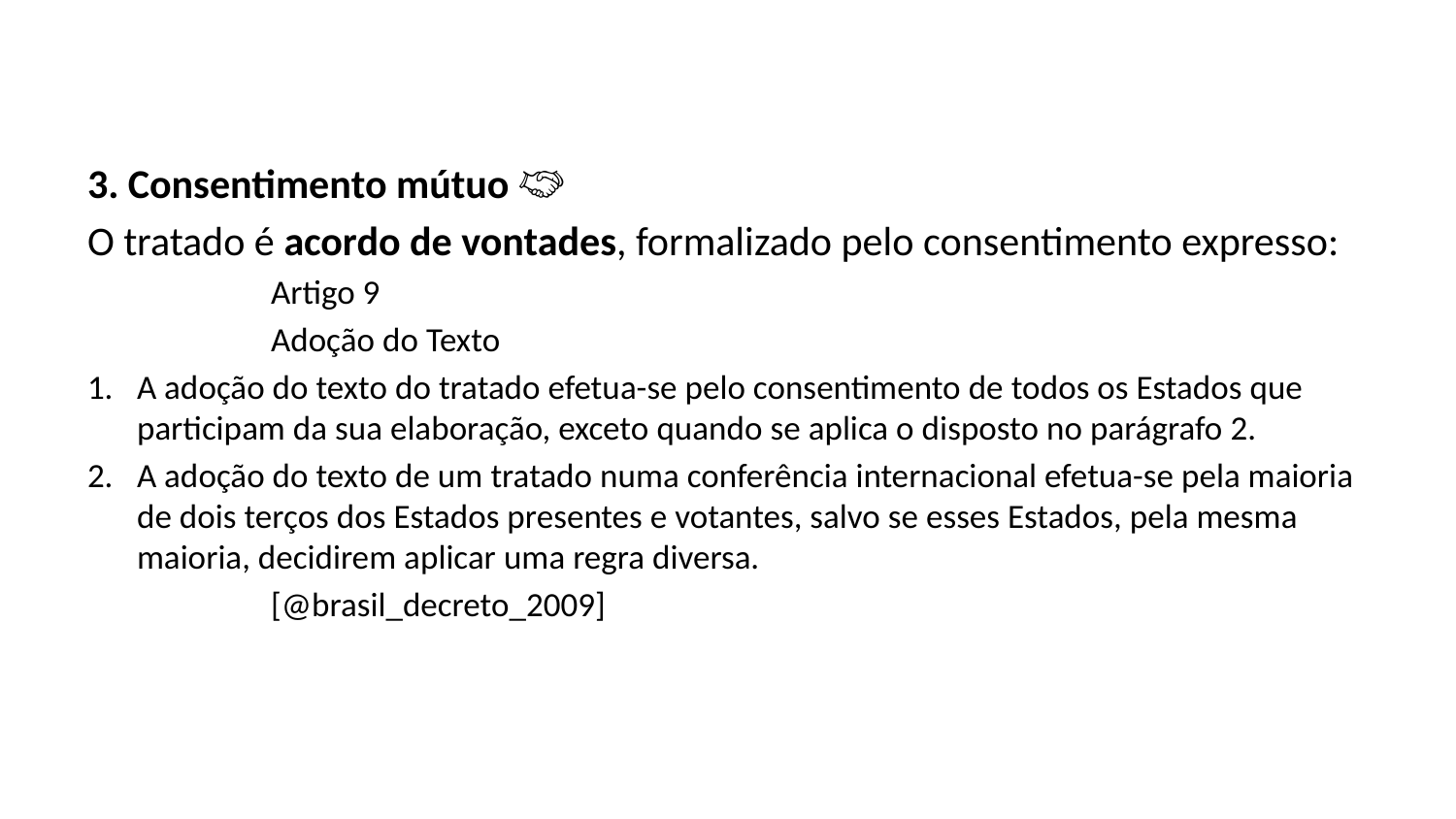

3. Consentimento mútuo 🤝
O tratado é acordo de vontades, formalizado pelo consentimento expresso:
Artigo 9
Adoção do Texto
A adoção do texto do tratado efetua-se pelo consentimento de todos os Estados que participam da sua elaboração, exceto quando se aplica o disposto no parágrafo 2.
A adoção do texto de um tratado numa conferência internacional efetua-se pela maioria de dois terços dos Estados presentes e votantes, salvo se esses Estados, pela mesma maioria, decidirem aplicar uma regra diversa.
[@brasil_decreto_2009]